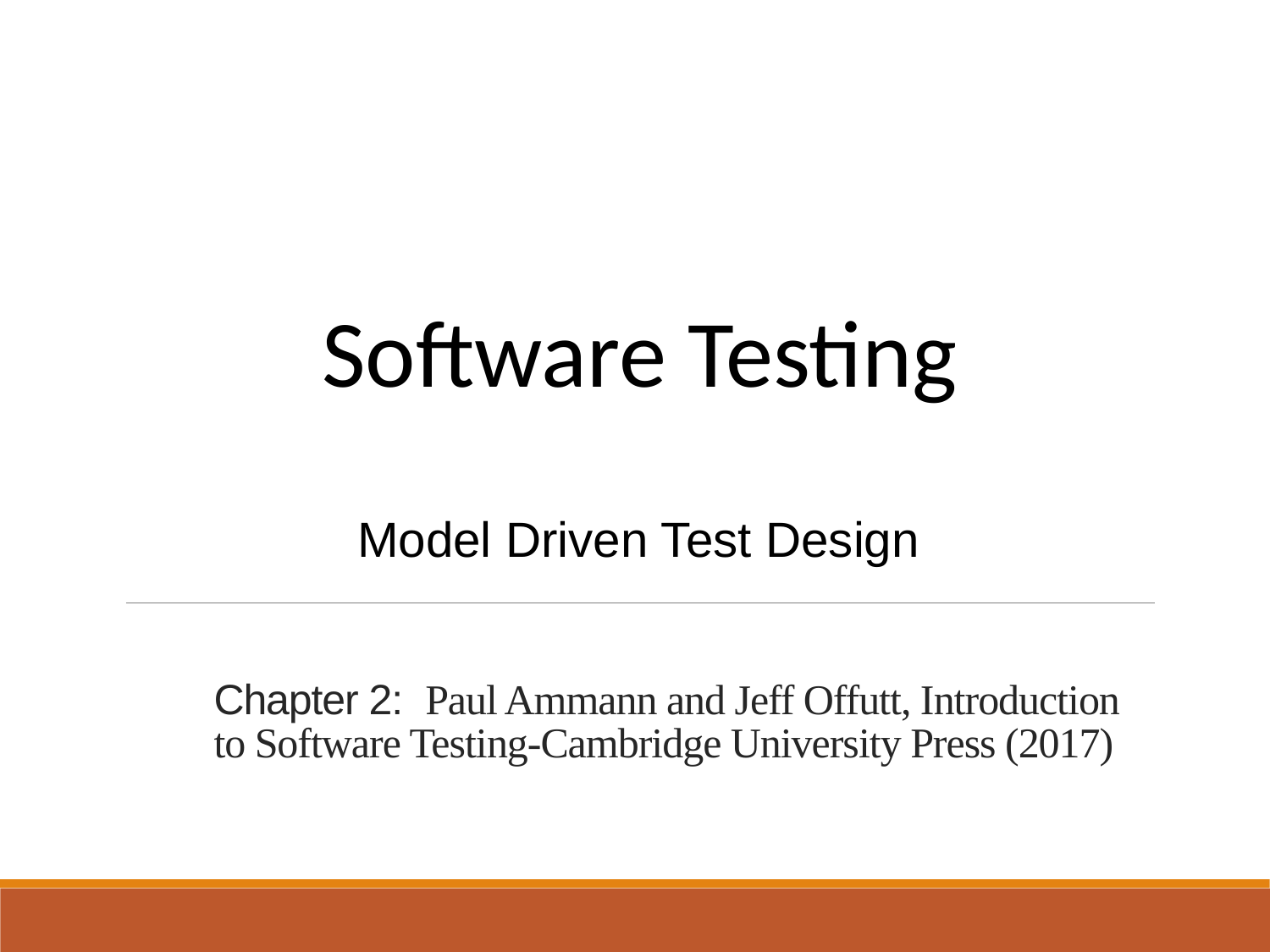

Software Testing

            Model Driven Test Design
# Chapter 2:  Paul Ammann and Jeff Offutt, Introduction to Software Testing-Cambridge University Press (2017)